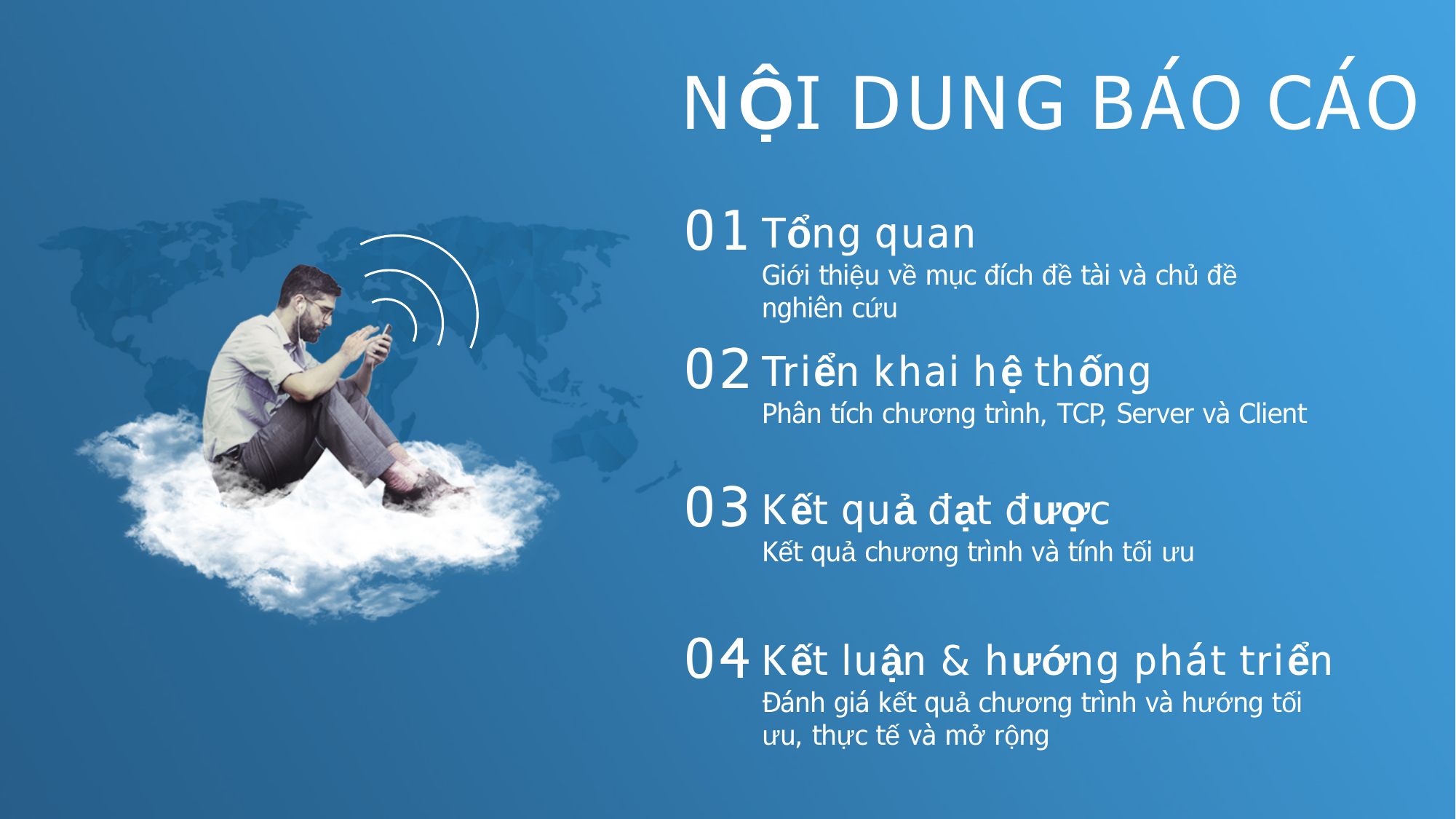

NỘI DUNG BÁO CÁO
01
Tổng quan
Giới thiệu về mục đích đề tài và chủ đề nghiên cứu
02
Triển khai hệ thống
Phân tích chương trình, TCP, Server và Client
03
Kết quả đạt được
Kết quả chương trình và tính tối ưu
04
Kết luận & hướng phát triển
Đánh giá kết quả chương trình và hướng tối ưu, thực tế và mở rộng